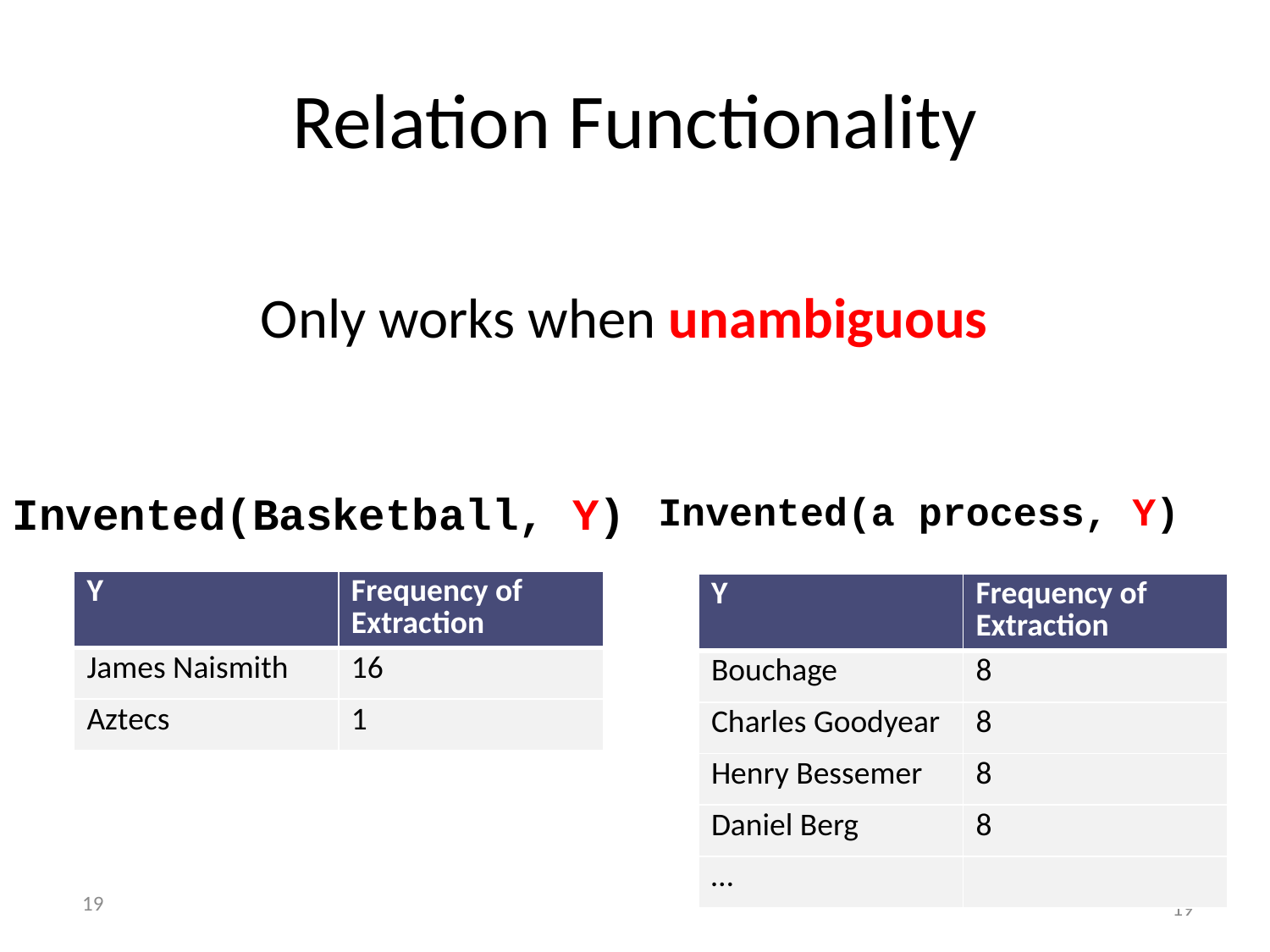

# Relation Functionality
Only works when unambiguous
Invented(Basketball, Y)
Invented(a process, Y)
| Y | Frequency of Extraction |
| --- | --- |
| James Naismith | 16 |
| Aztecs | 1 |
| Y | Frequency of Extraction |
| --- | --- |
| Bouchage | 8 |
| Charles Goodyear | 8 |
| Henry Bessemer | 8 |
| Daniel Berg | 8 |
| … |  |
19
19